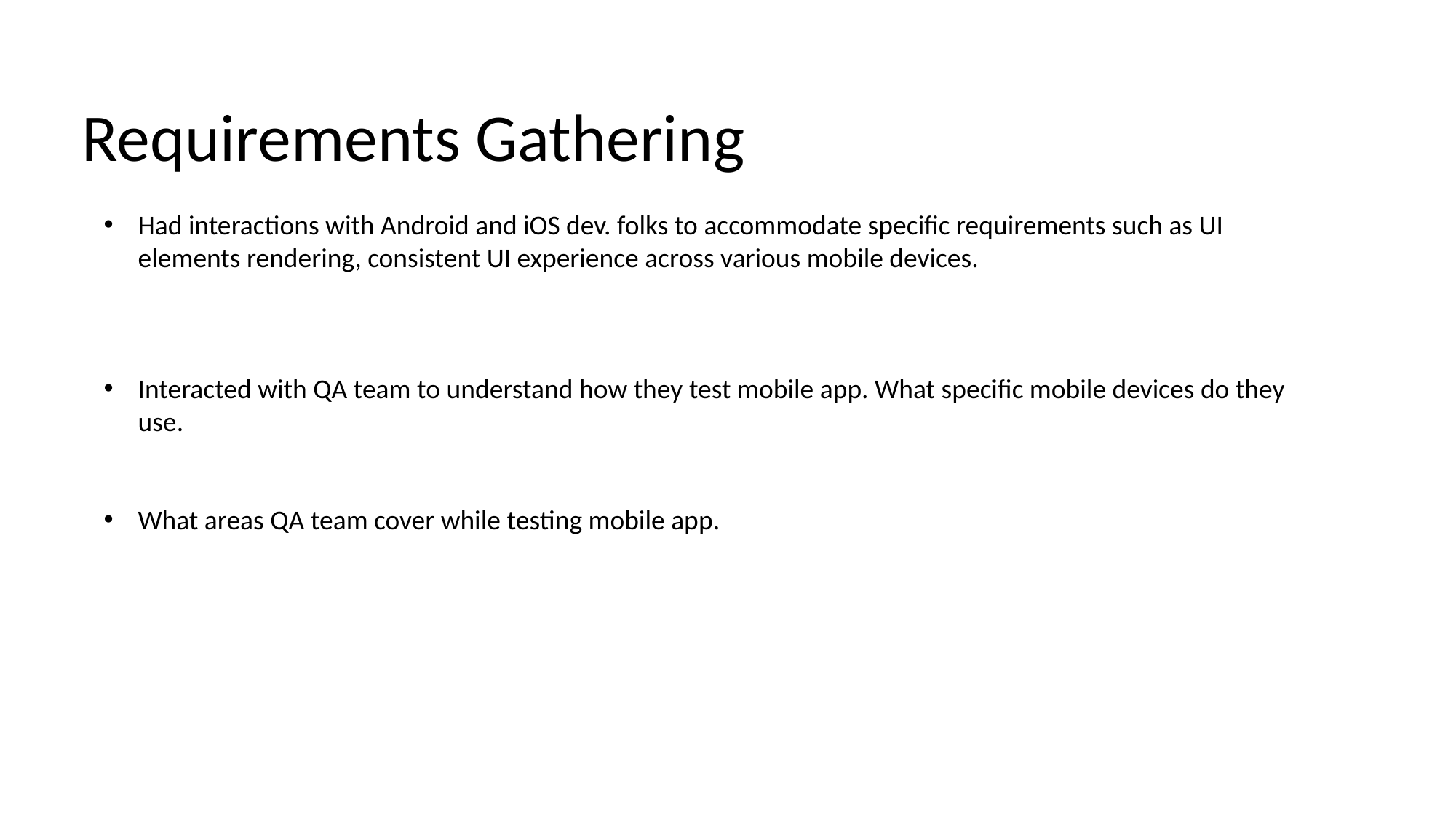

# Requirements Gathering
Had interactions with Android and iOS dev. folks to accommodate specific requirements such as UI elements rendering, consistent UI experience across various mobile devices.

Interacted with QA team to understand how they test mobile app. What specific mobile devices do they use.

What areas QA team cover while testing mobile app.